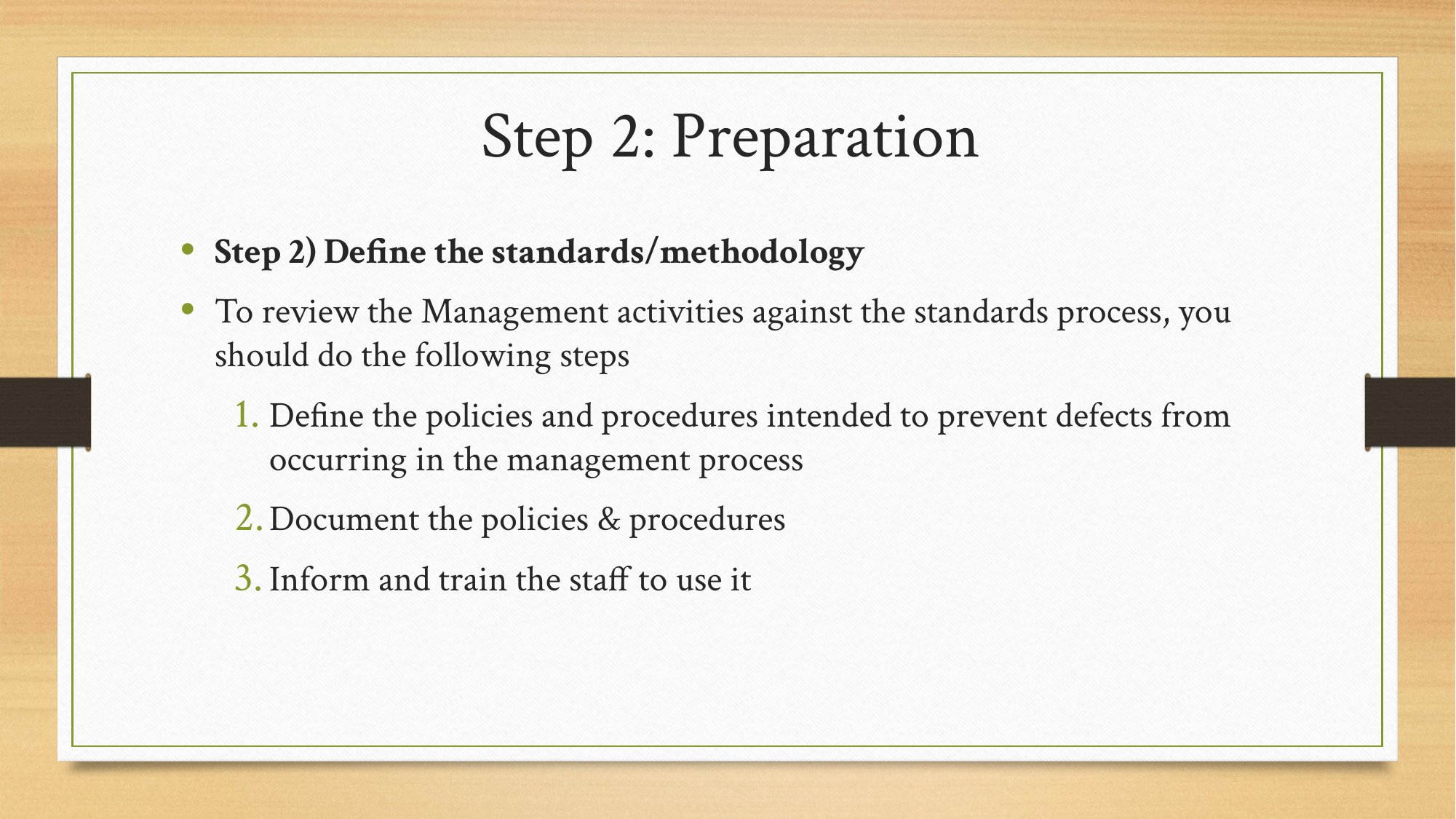

Step 2: Preparation
Step 2) Define the standards/methodology
To review the Management activities against the standards process, you should do the following steps
Define the policies and procedures intended to prevent defects from occurring in the management process
Document the policies & procedures
Inform and train the staff to use it